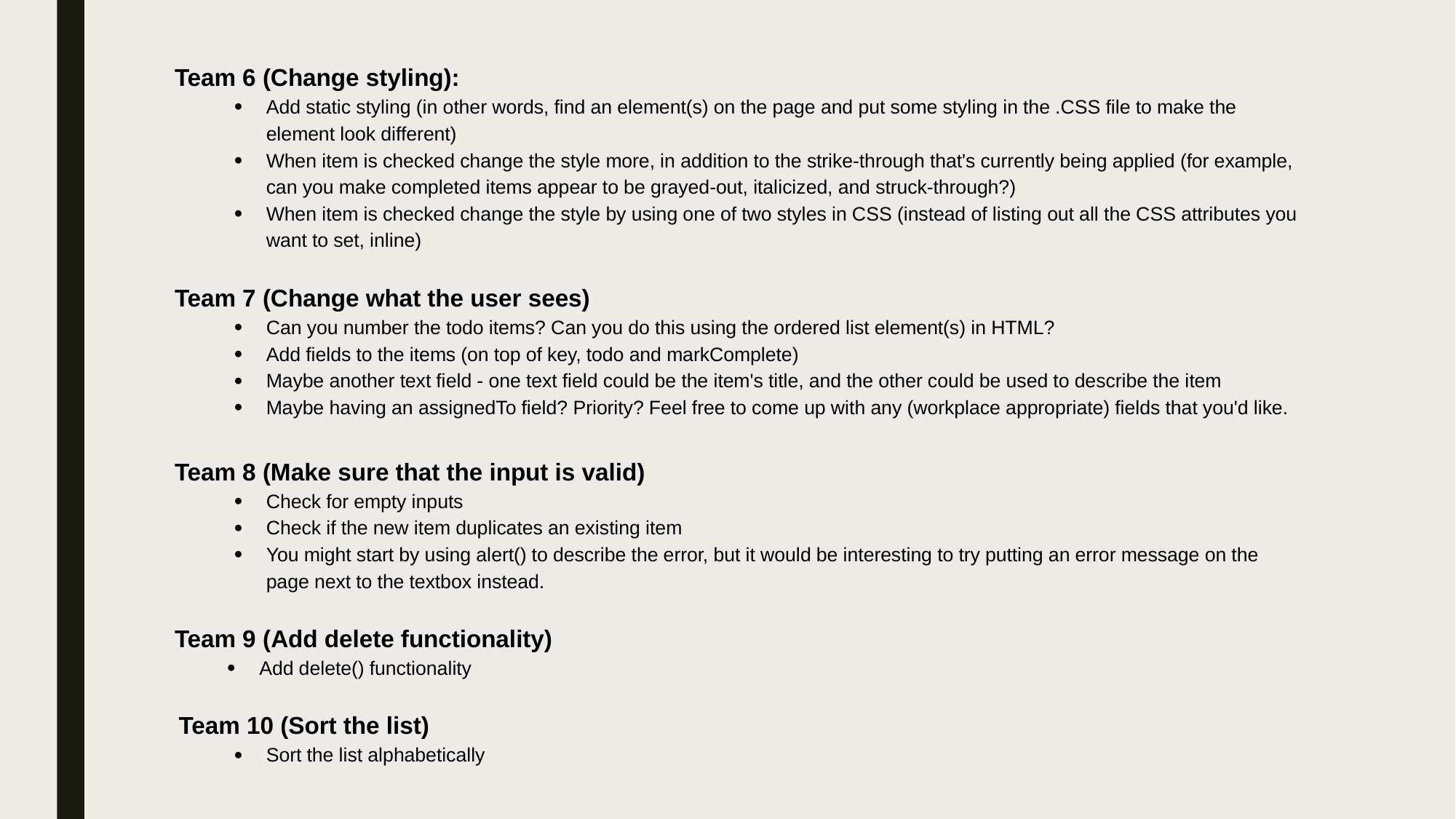

Team 6 (Change styling):​
Add static styling (in other words, find an element(s) on the page and put some styling in the .CSS file to make the element look different)​
When item is checked change the style more, in addition to the strike-through that's currently being applied (for example, can you make completed items appear to be grayed-out, italicized, and struck-through?)​
When item is checked change the style by using one of two styles in CSS (instead of listing out all the CSS attributes you want to set, inline)​

Team 7 (Change what the user sees)​
Can you number the todo items? Can you do this using the ordered list element(s) in HTML?​
Add fields to the items​ (on top of key, todo and markComplete)
Maybe another text field - one text field could be the item's title, and the other could be used to describe the item​
Maybe having an assignedTo field? Priority? Feel free to come up with any (workplace appropriate) fields that you'd like.​
​
Team 8 (Make sure that the input is valid)​
Check for empty inputs​
Check if the new item duplicates an existing item​
You might start by using alert() to describe the error, but it would be interesting to try putting an error message on the page next to the textbox instead.​

Team 9​ (Add delete functionality)
Add delete() functionality​

Team 10​ (Sort the list)
Sort the list alphabetically​